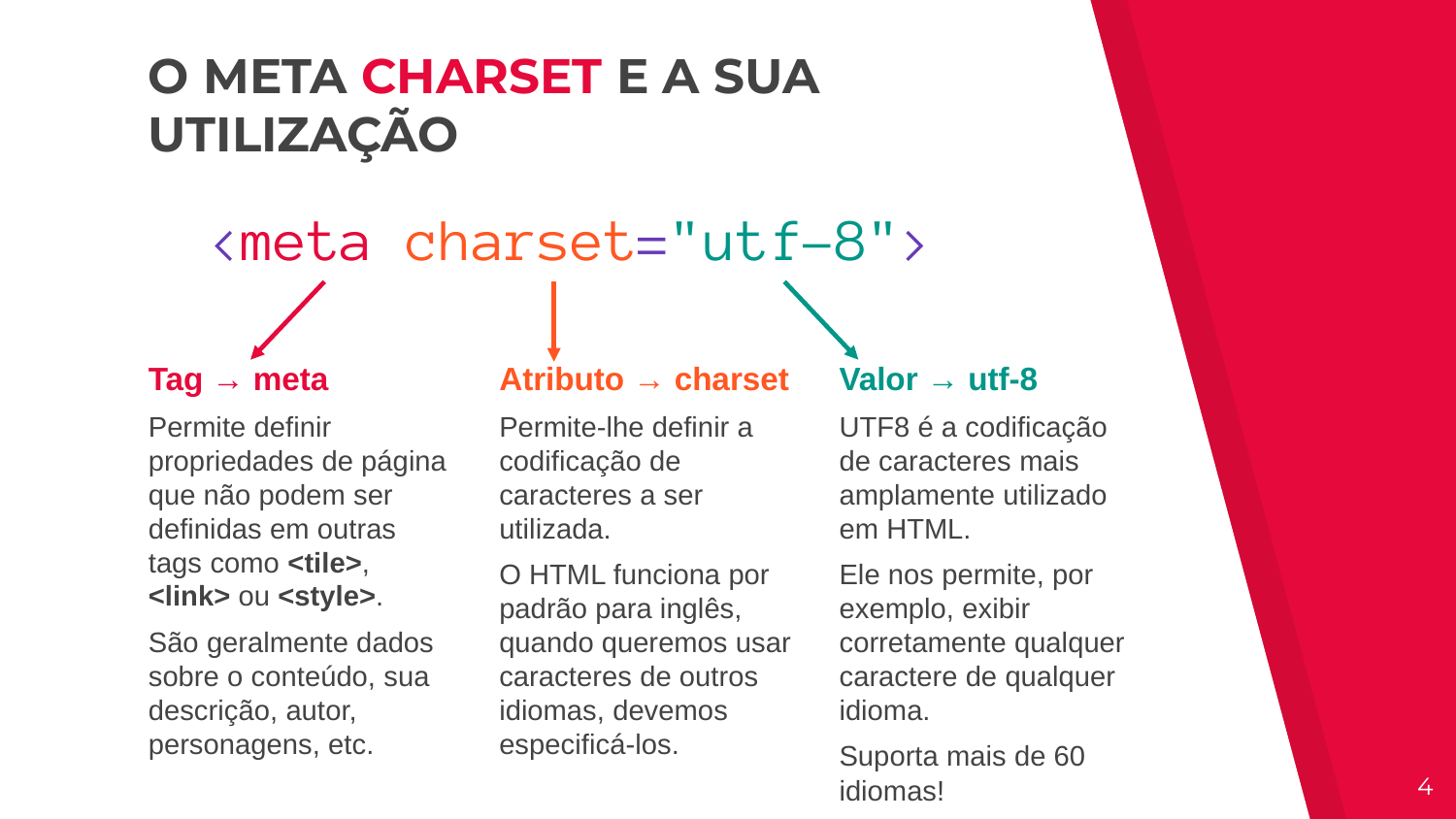

O META CHARSET E A SUA UTILIZAÇÃO
<meta charset="utf-8">
Tag → meta
Permite definir propriedades de página que não podem ser definidas em outras tags como <tile>, <link> ou <style>.
São geralmente dados sobre o conteúdo, sua descrição, autor, personagens, etc.

Atributo → charset
Permite-lhe definir a codificação de caracteres a ser utilizada.
O HTML funciona por padrão para inglês, quando queremos usar caracteres de outros idiomas, devemos especificá-los.

Valor → utf-8
UTF8 é a codificação de caracteres mais amplamente utilizado em HTML.
Ele nos permite, por exemplo, exibir corretamente qualquer caractere de qualquer idioma.
Suporta mais de 60 idiomas!

4